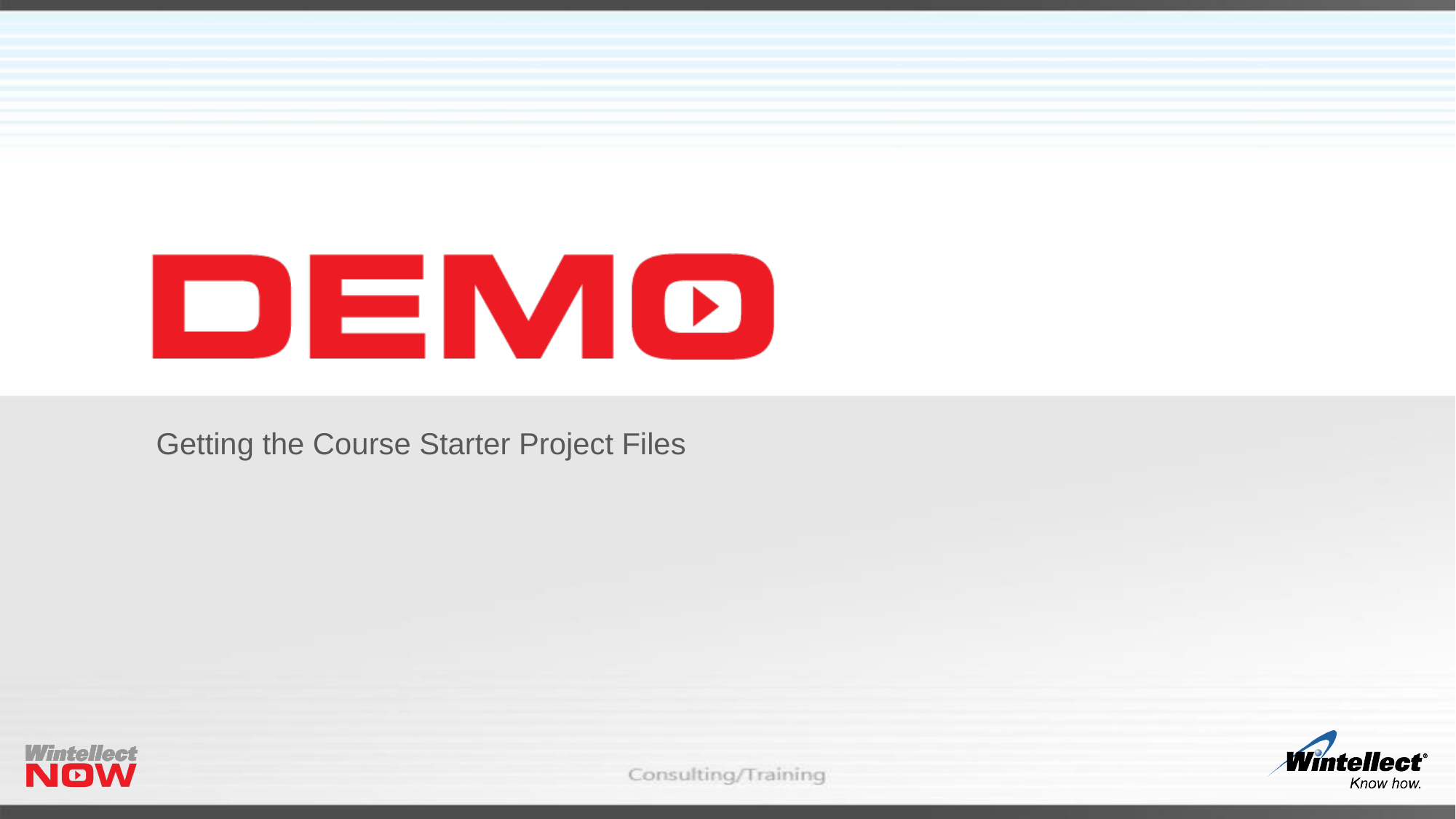

# Getting the Course Starter Project Files